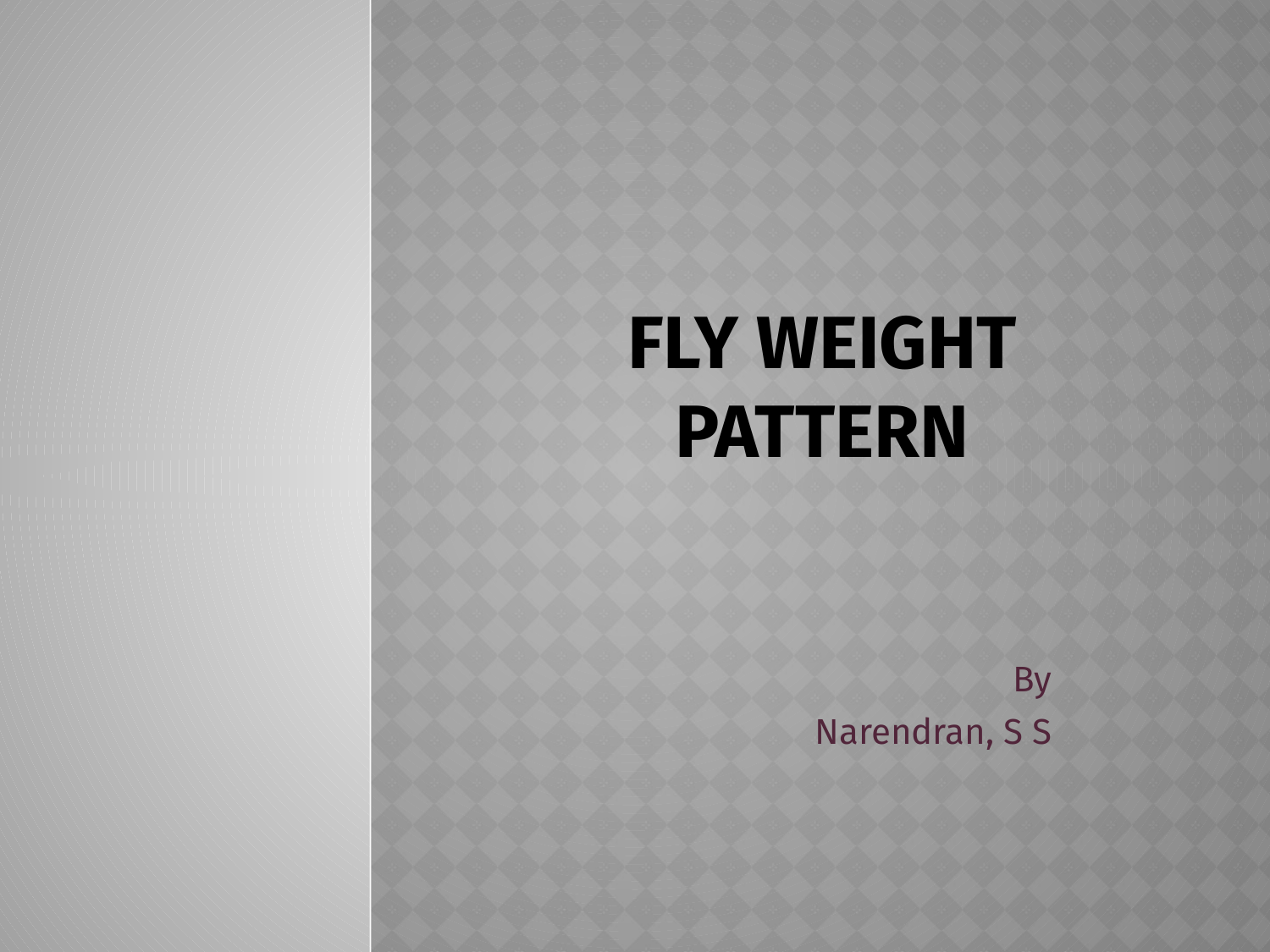

# Fly Weight Pattern
By
Narendran, S S